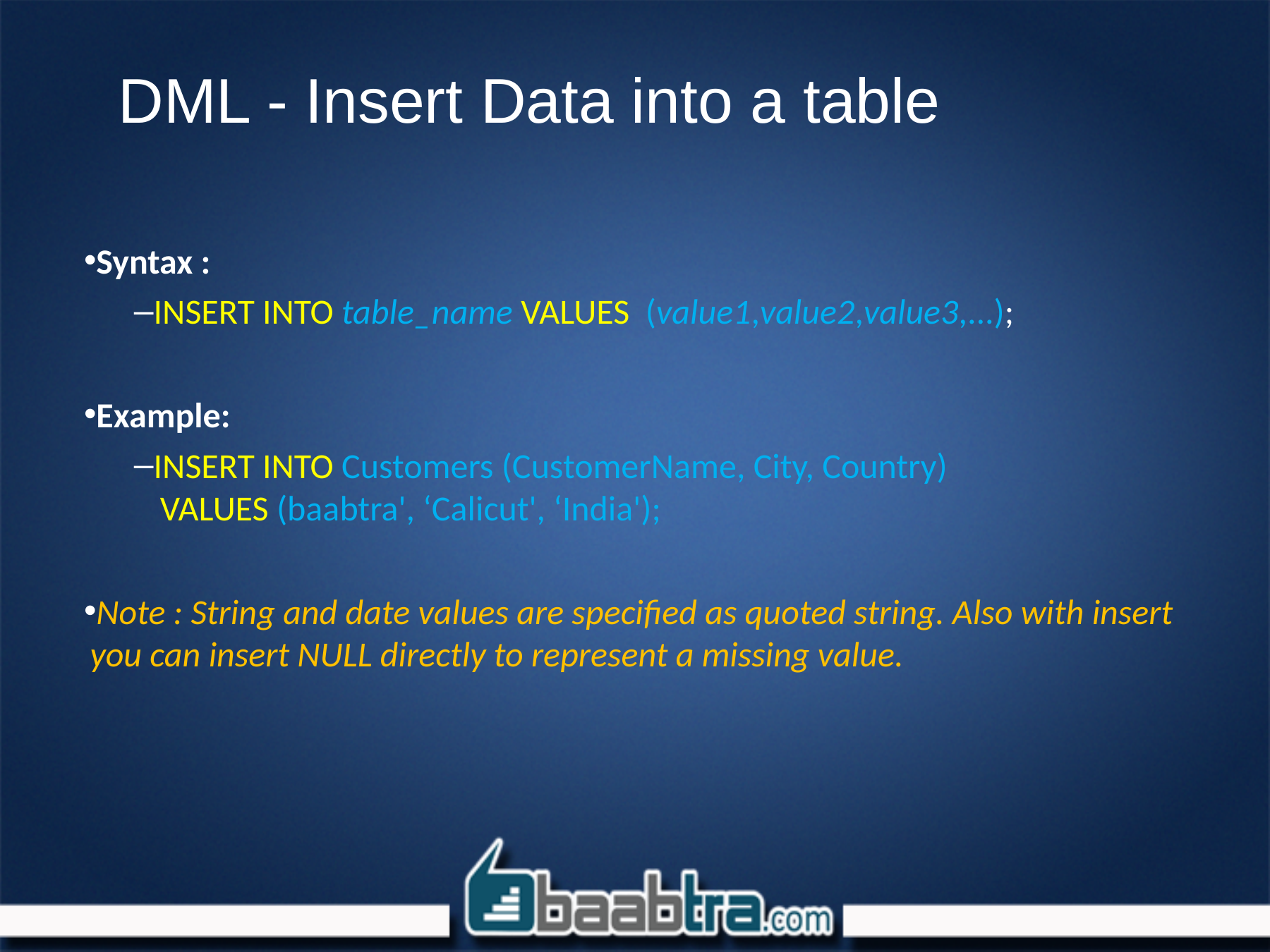

# DML - Insert Data into a table
Syntax :
INSERT INTO table_name VALUES  (value1,value2,value3,...);

Example:
INSERT INTO Customers (CustomerName, City, Country)
   VALUES (baabtra', ‘Calicut', ‘India');

Note : String and date values are specified as quoted string. Also with insert you can insert NULL directly to represent a missing value.